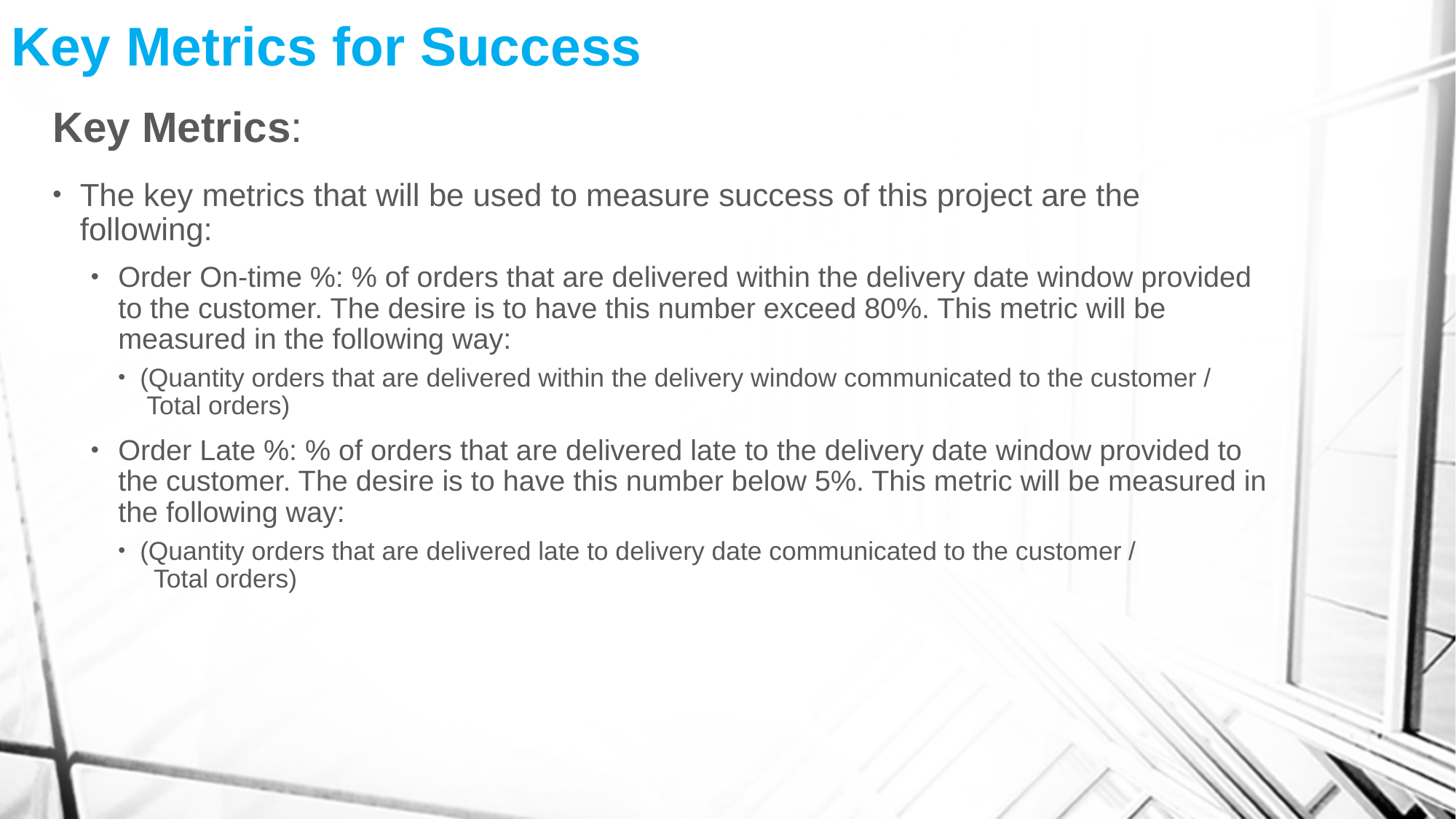

# Key Metrics for Success
Key Metrics:
The key metrics that will be used to measure success of this project are the following:
Order On-time %: % of orders that are delivered within the delivery date window provided to the customer. The desire is to have this number exceed 80%. This metric will be measured in the following way:
(Quantity orders that are delivered within the delivery window communicated to the customer /          Total orders)
Order Late %: % of orders that are delivered late to the delivery date window provided to the customer. The desire is to have this number below 5%. This metric will be measured in the following way:
(Quantity orders that are delivered late to delivery date communicated to the customer /                      Total orders)